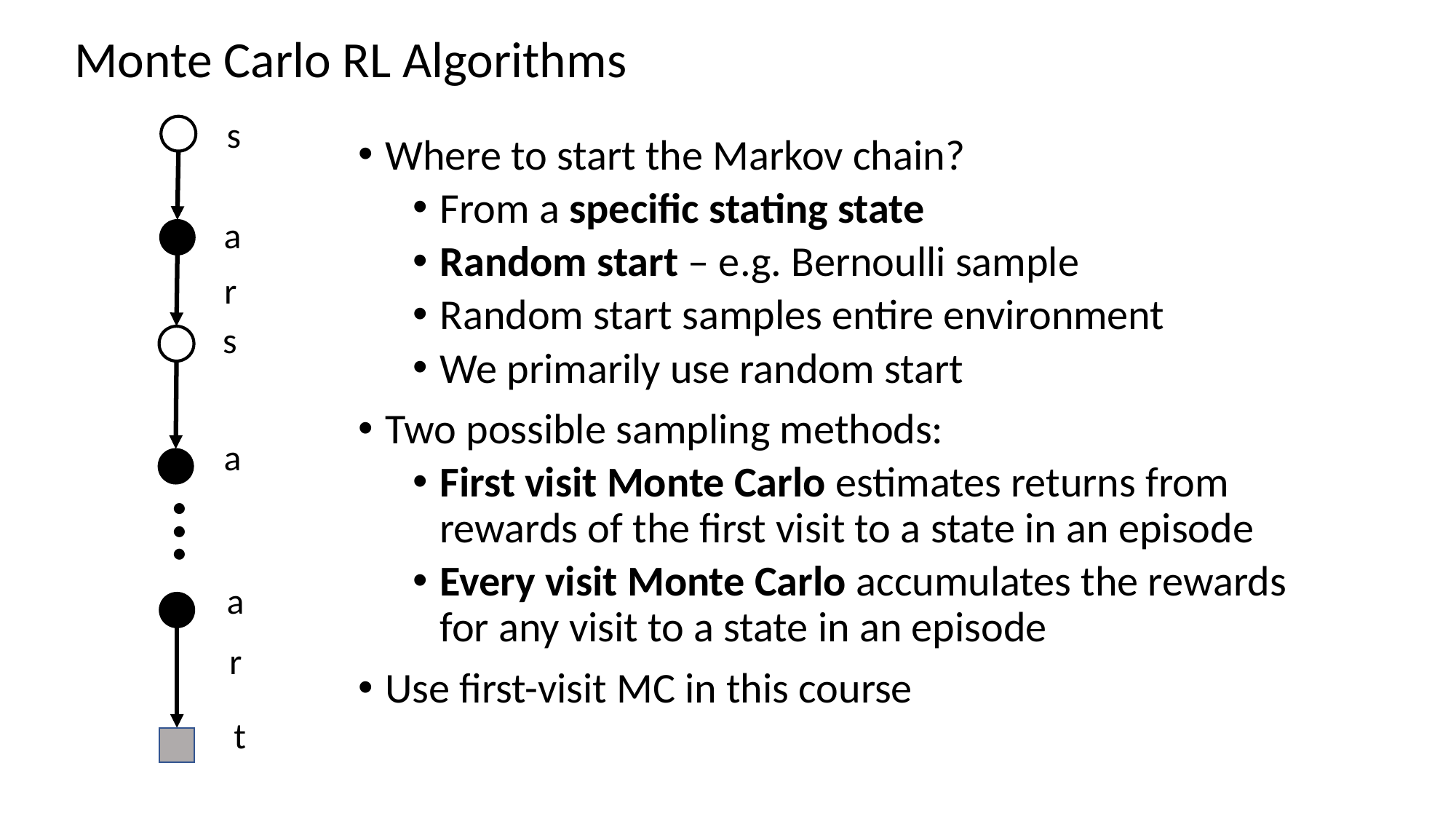

# Monte Carlo RL Algorithms
s

Where to start the Markov chain?
From a specific stating state
Random start – e.g. Bernoulli sample
Random start samples entire environment
We primarily use random start
Two possible sampling methods:
First visit Monte Carlo estimates returns from rewards of the first visit to a state in an episode
Every visit Monte Carlo accumulates the rewards for any visit to a state in an episode
Use first-visit MC in this course
a

r
s

a

…
a

r
t